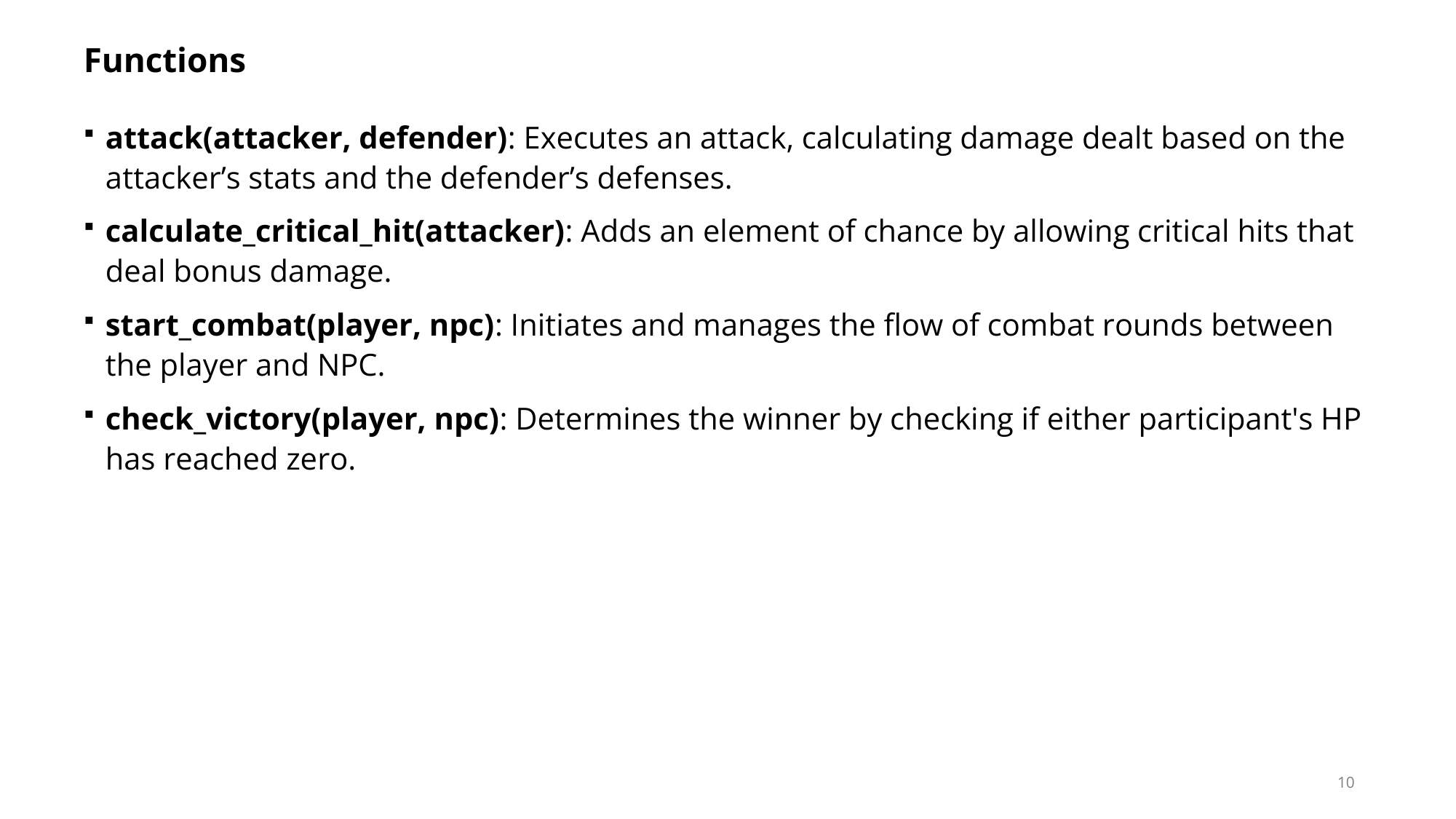

# Functions
attack(attacker, defender): Executes an attack, calculating damage dealt based on the attacker’s stats and the defender’s defenses.
calculate_critical_hit(attacker): Adds an element of chance by allowing critical hits that deal bonus damage.
start_combat(player, npc): Initiates and manages the flow of combat rounds between the player and NPC.
check_victory(player, npc): Determines the winner by checking if either participant's HP has reached zero.

10